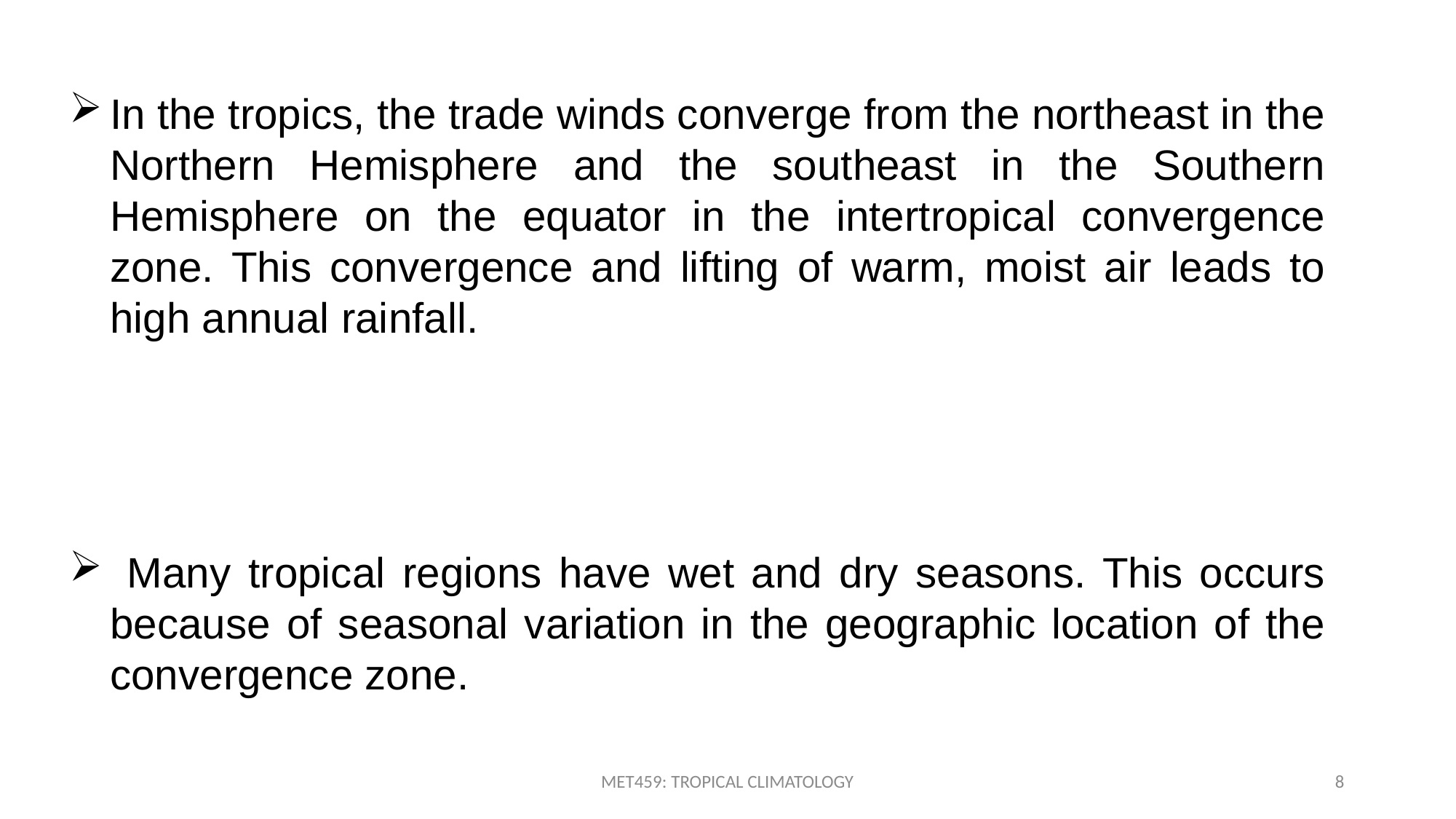

In the tropics, the trade winds converge from the northeast in the Northern Hemisphere and the southeast in the Southern Hemisphere on the equator in the intertropical convergence zone. This convergence and lifting of warm, moist air leads to high annual rainfall.

 Many tropical regions have wet and dry seasons. This occurs because of seasonal variation in the geographic location of the convergence zone.
MET459: TROPICAL CLIMATOLOGY
8